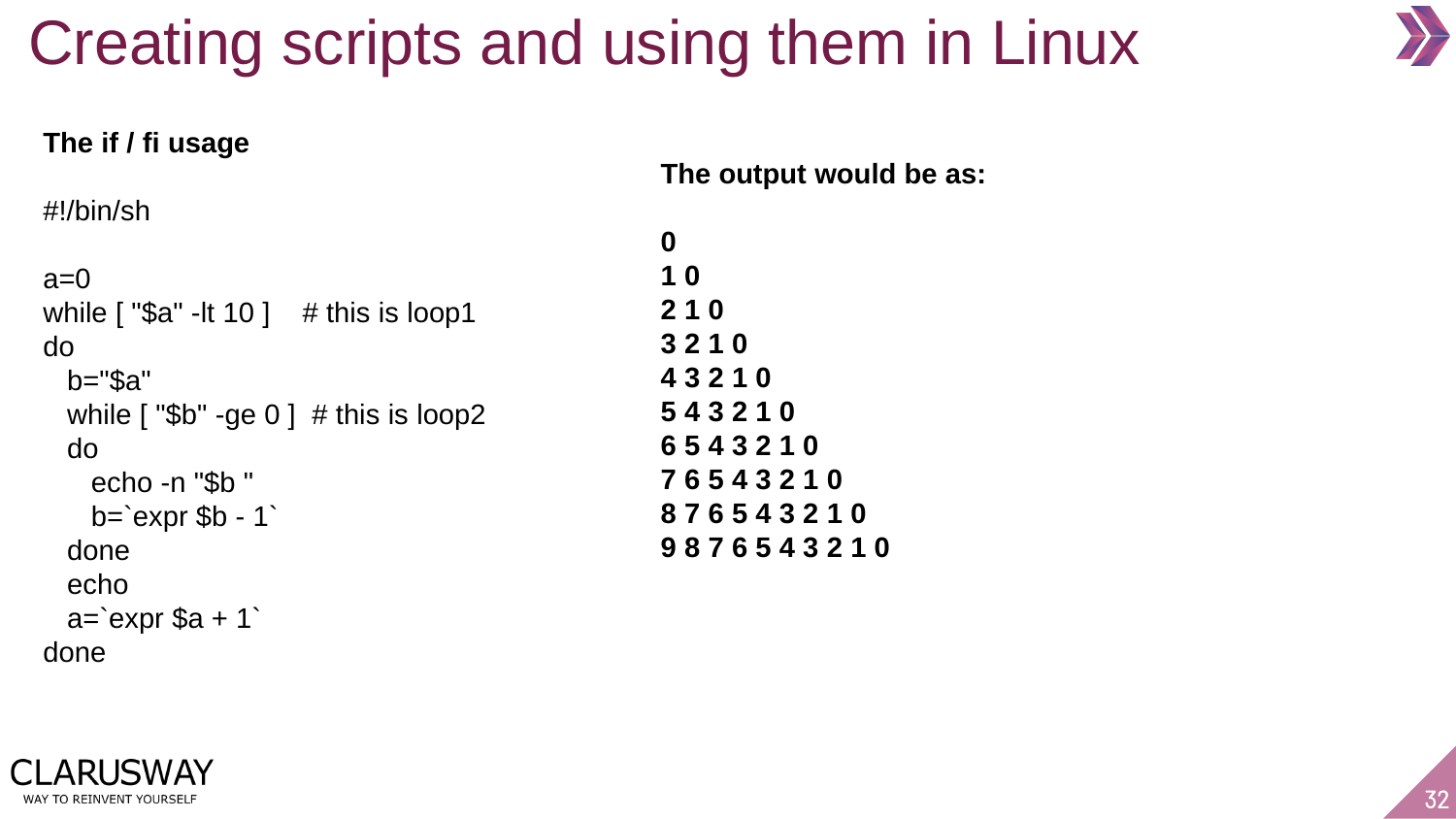

Creating scripts and using them in Linux
The if / fi usage

#!/bin/sh

a=0
while [ "$a" -lt 10 ]    # this is loop1
do
   b="$a"
   while [ "$b" -ge 0 ]  # this is loop2
   do
      echo -n "$b "
      b=`expr $b - 1`
   done
   echo
   a=`expr $a + 1`
done

The output would be as:

0
1 0
2 1 0
3 2 1 0
4 3 2 1 0
5 4 3 2 1 0
6 5 4 3 2 1 0
7 6 5 4 3 2 1 0
8 7 6 5 4 3 2 1 0
9 8 7 6 5 4 3 2 1 0

32